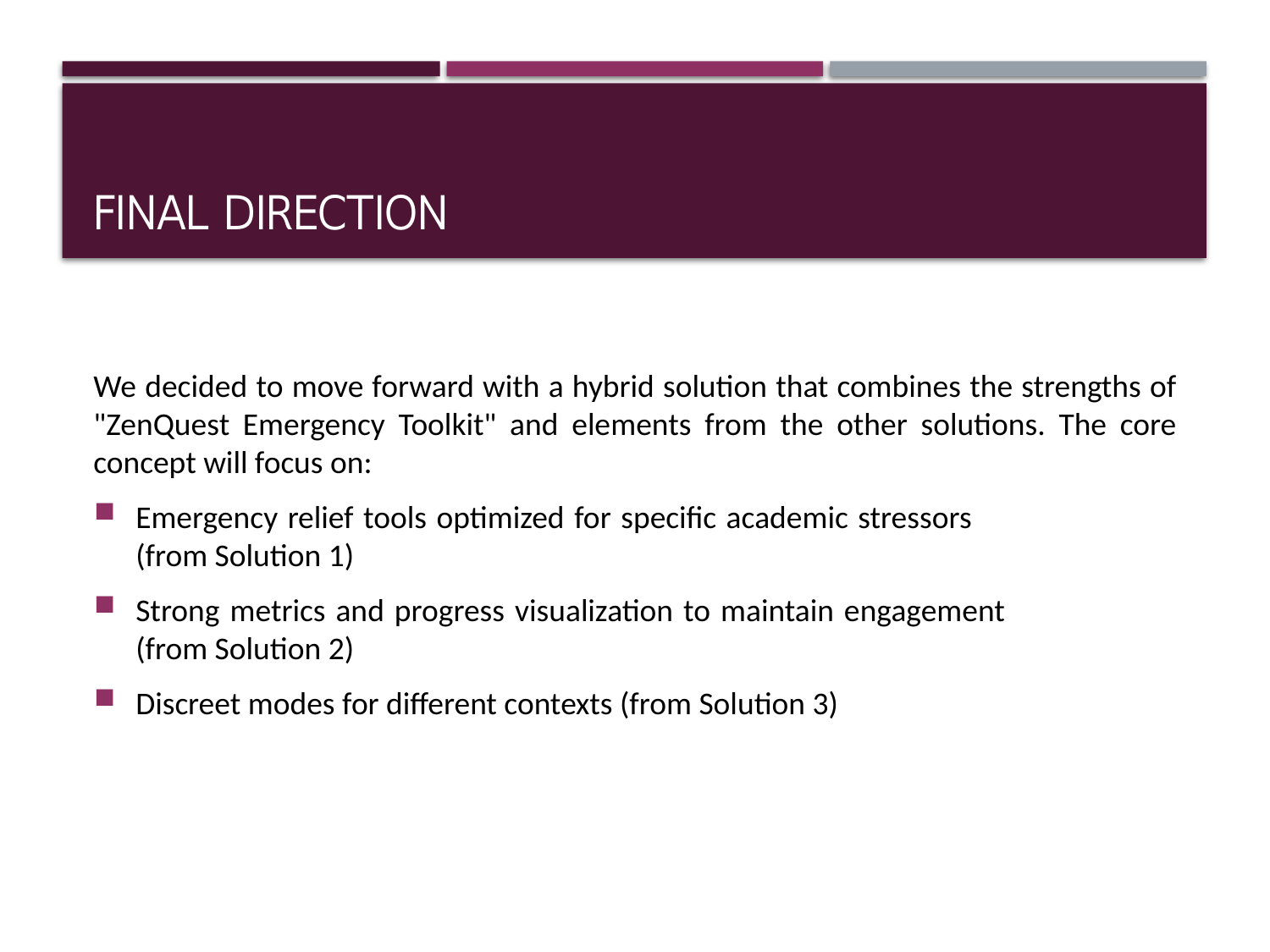

# Final Direction
We decided to move forward with a hybrid solution that combines the strengths of "ZenQuest Emergency Toolkit" and elements from the other solutions. The core concept will focus on:
Emergency relief tools optimized for specific academic stressors                      (from Solution 1)
Strong metrics and progress visualization to maintain engagement                  (from Solution 2)
Discreet modes for different contexts (from Solution 3)